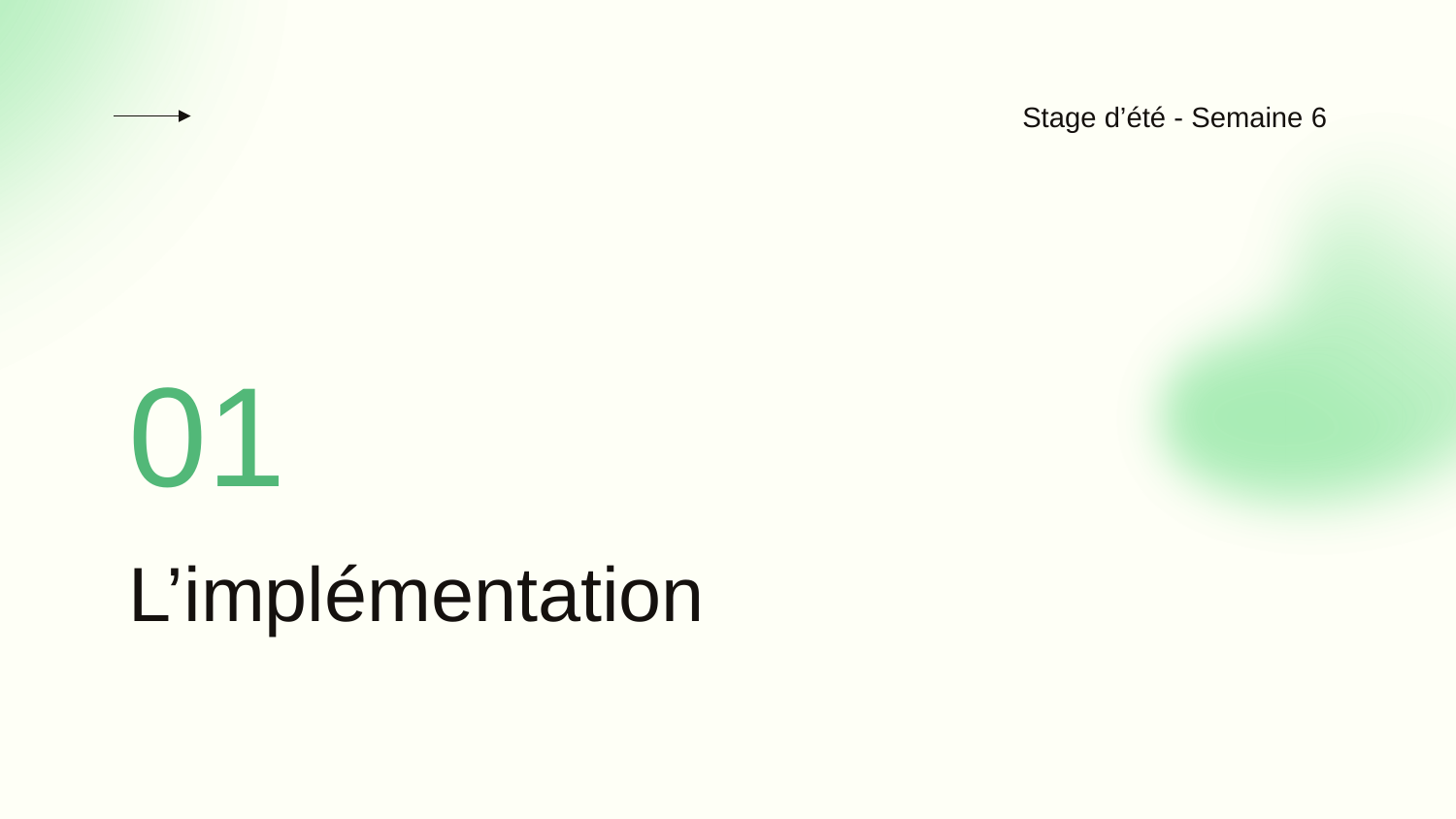

Stage d’été - Semaine 6
01
# L’implémentation